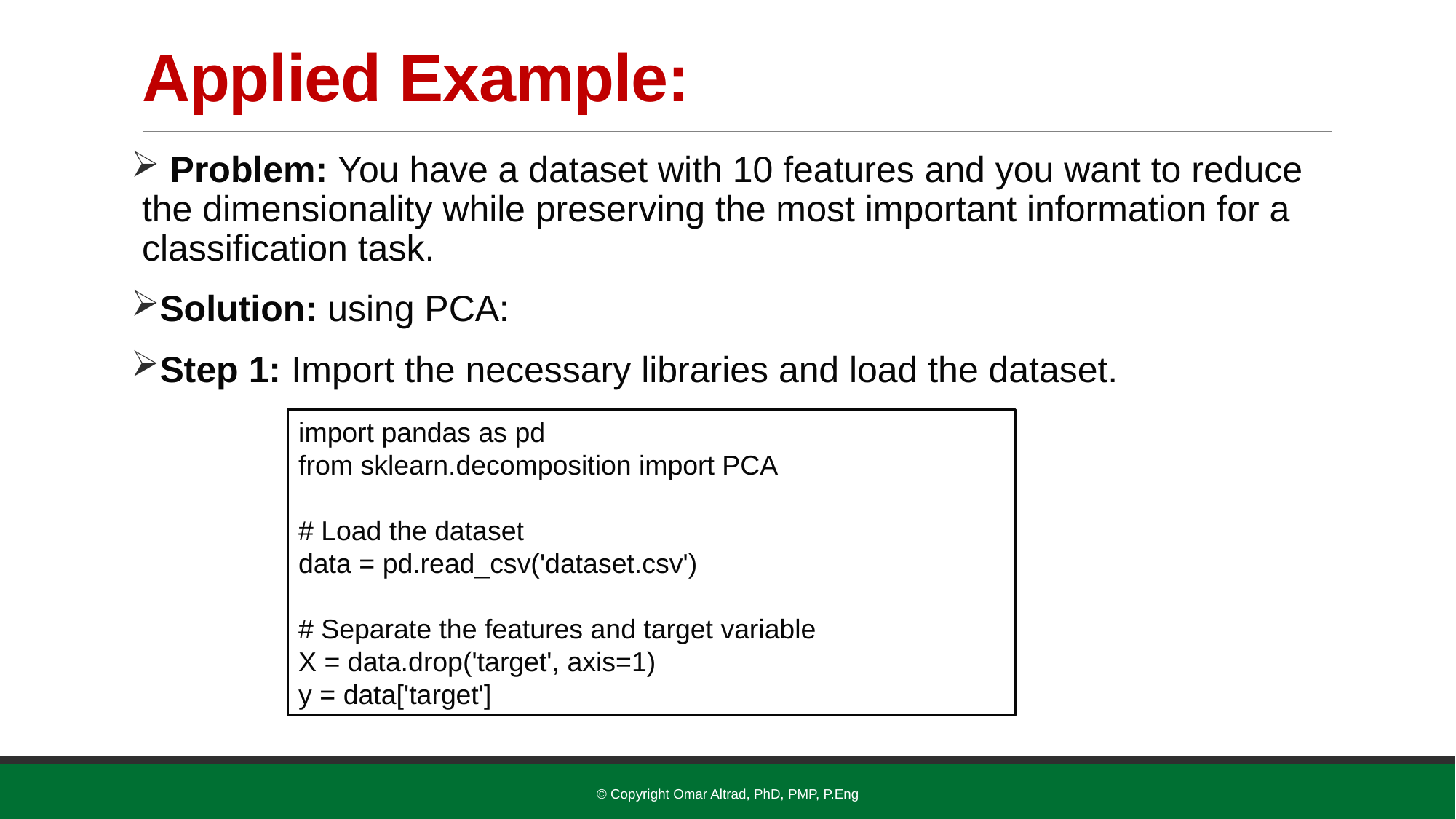

# Applied Example:
 Problem: You have a dataset with 10 features and you want to reduce the dimensionality while preserving the most important information for a classification task.
Solution: using PCA:
Step 1: Import the necessary libraries and load the dataset.
import pandas as pd
from sklearn.decomposition import PCA

# Load the dataset
data = pd.read_csv('dataset.csv')

# Separate the features and target variable
X = data.drop('target', axis=1)
y = data['target']
© Copyright Omar Altrad, PhD, PMP, P.Eng